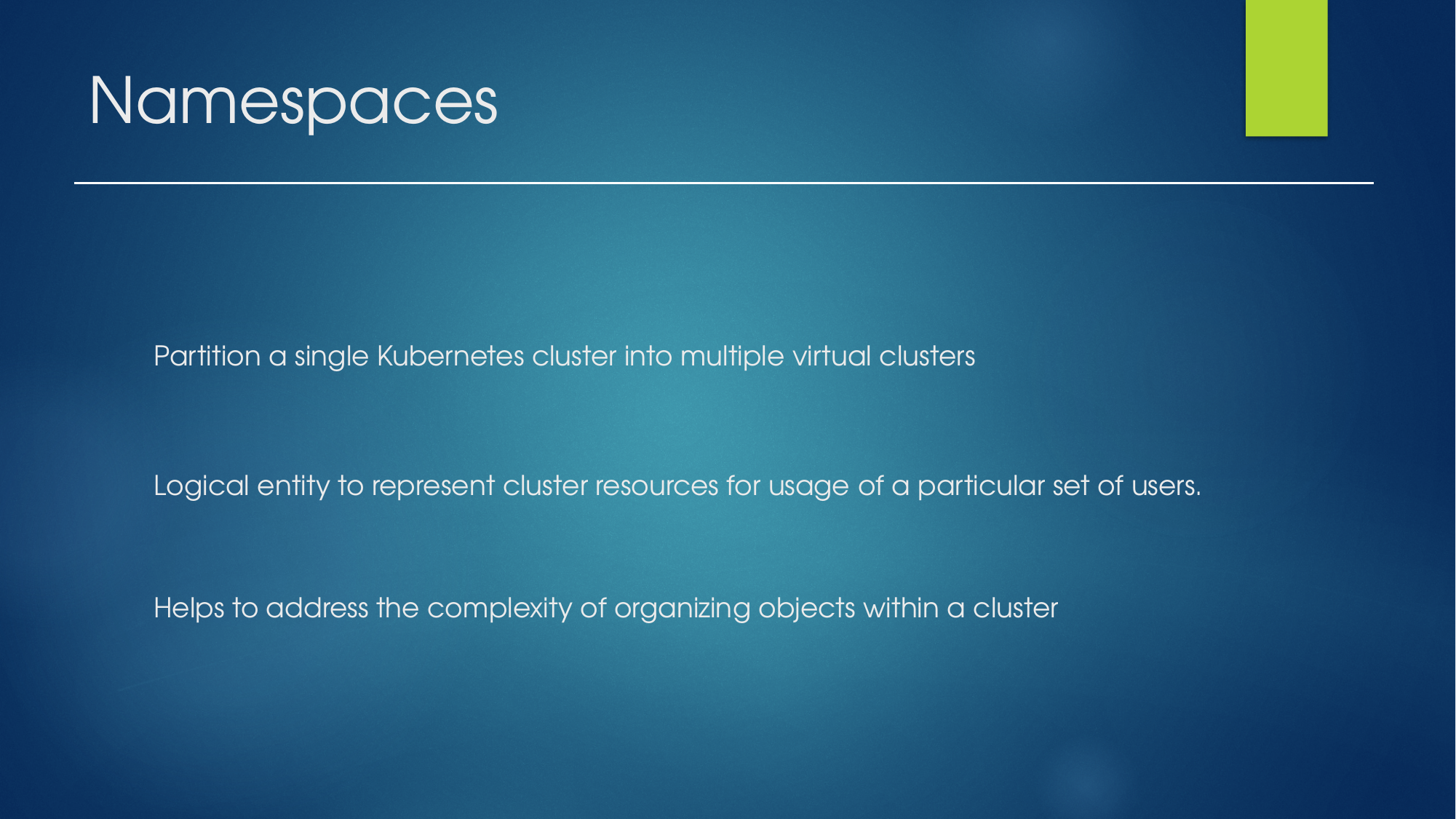

# Namespaces
Partition a single Kubernetes cluster into multiple virtual clusters

Logical entity to represent cluster resources for usage of a particular set of users.

Helps to address the complexity of organizing objects within a cluster